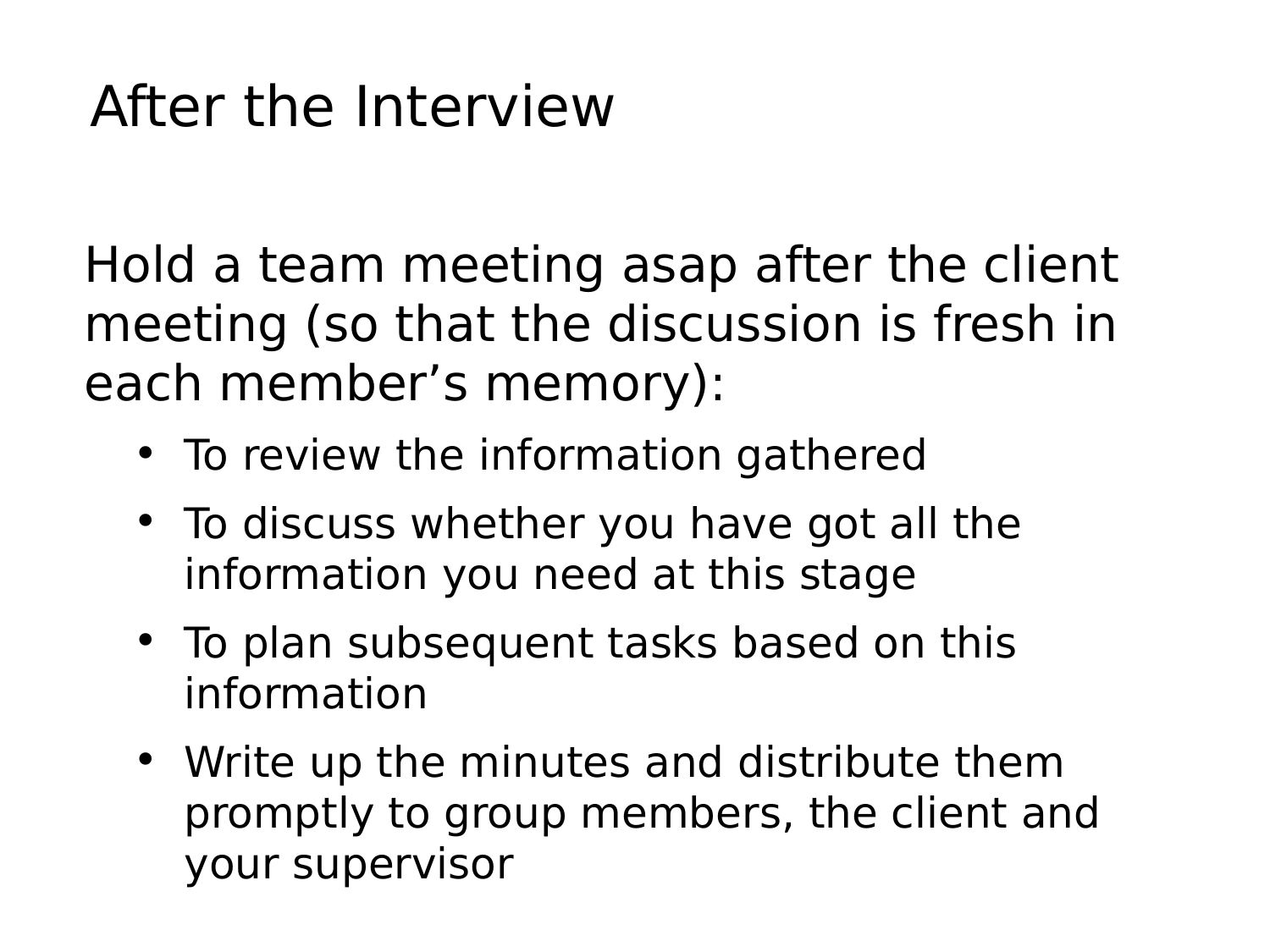

After the Interview
Hold a team meeting asap after the client meeting (so that the discussion is fresh in each member’s memory):
To review the information gathered
To discuss whether you have got all the information you need at this stage
To plan subsequent tasks based on this information
Write up the minutes and distribute them promptly to group members, the client and your supervisor